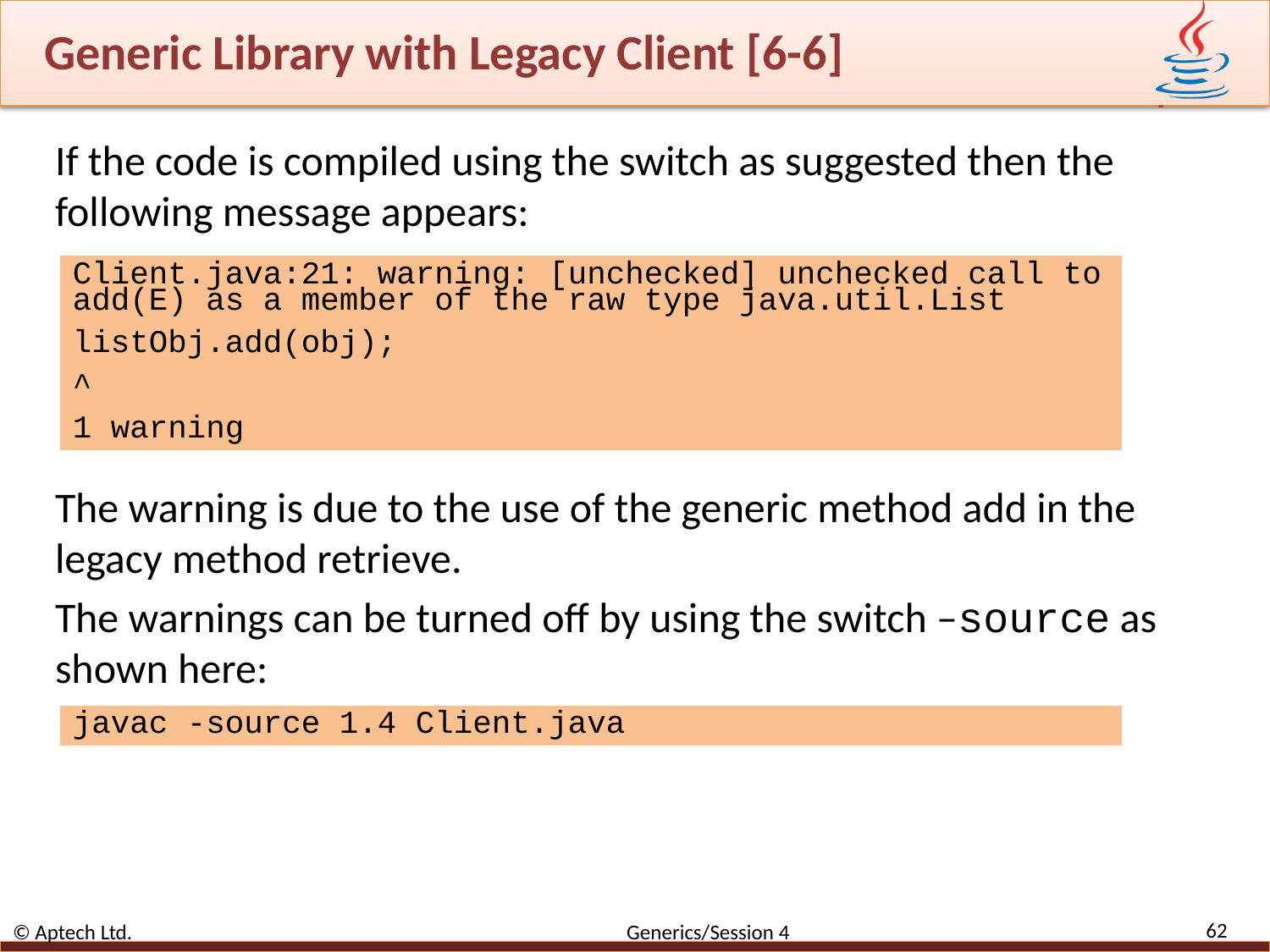

# Generic Library with Legacy Client [6-6]
If the code is compiled using the switch as suggested then the following message appears:

The warning is due to the use of the generic method add in the legacy method retrieve.
The warnings can be turned off by using the switch –source as shown here:
Client.java:21: warning: [unchecked] unchecked call to add(E) as a member of the raw type java.util.List
listObj.add(obj);
^
1 warning
javac -source 1.4 Client.java
62
© Aptech Ltd.                                                                                                      Generics/Session 4